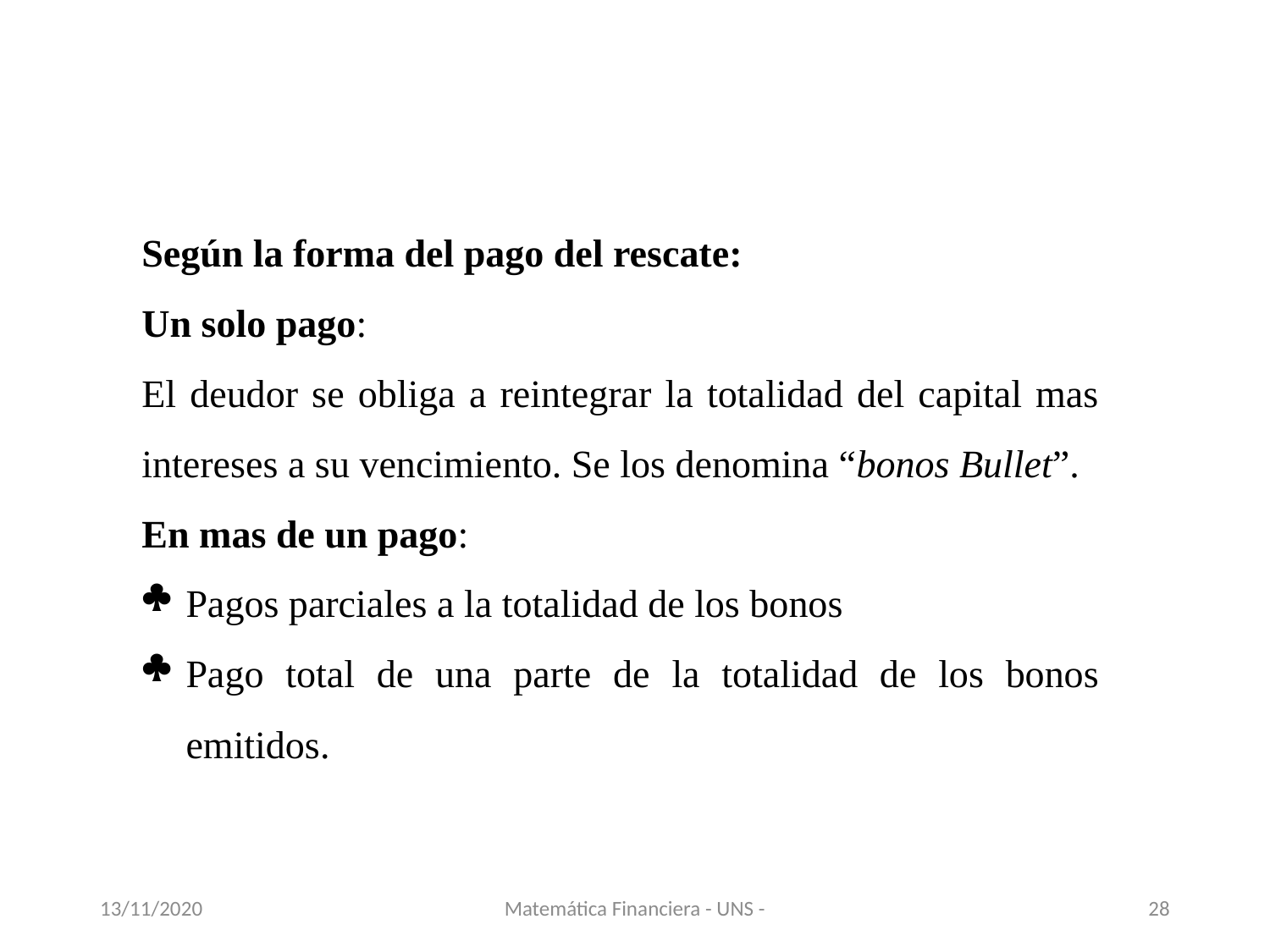

Según la forma del pago del rescate:
Un solo pago:
El deudor se obliga a reintegrar la totalidad del capital mas intereses a su vencimiento. Se los denomina “bonos Bullet”.
En mas de un pago:
Pagos parciales a la totalidad de los bonos
Pago total de una parte de la totalidad de los bonos emitidos.
13/11/2020
Matemática Financiera - UNS -
28